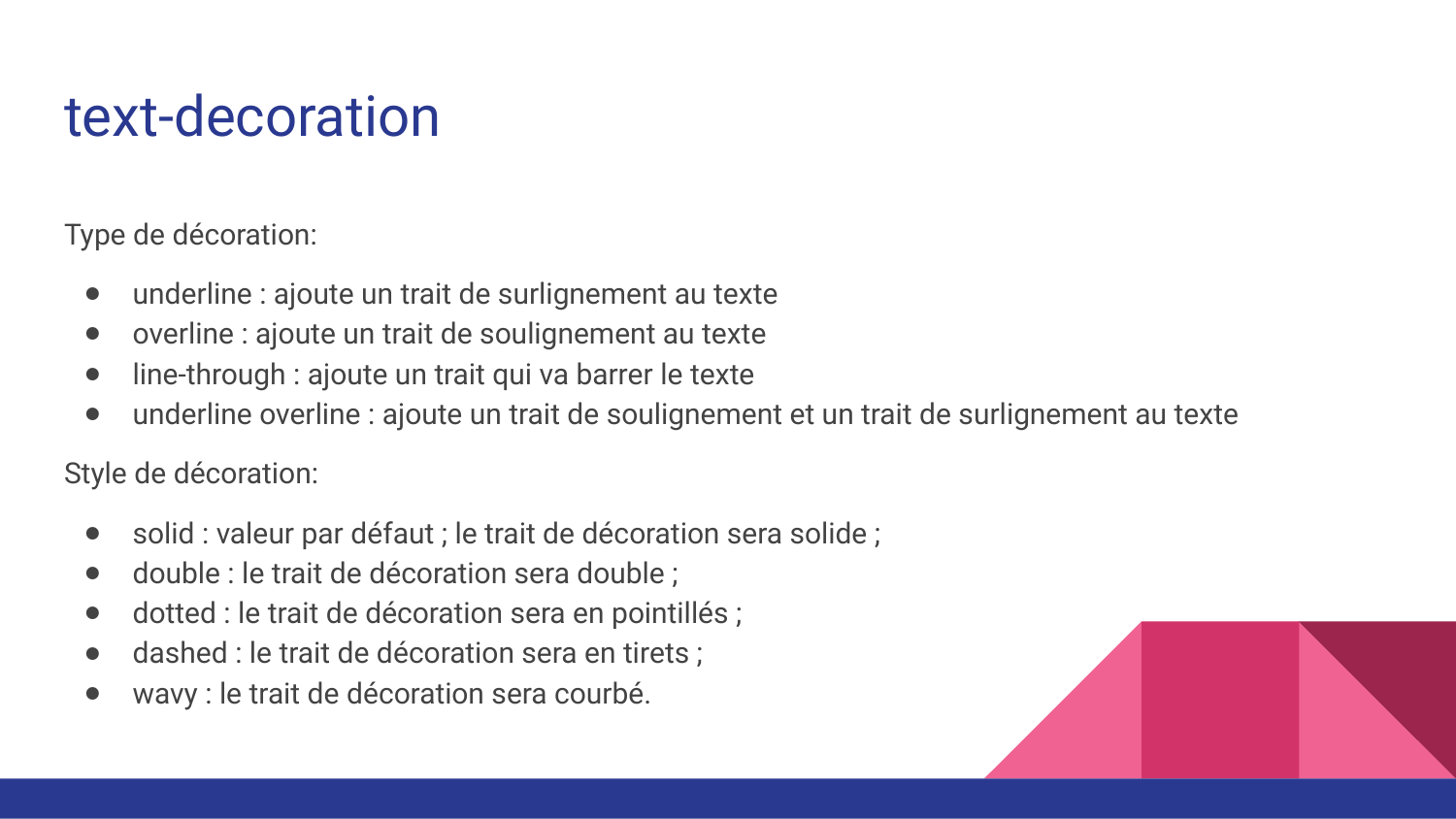

# text-decoration
Type de décoration:
underline : ajoute un trait de surlignement au texte
overline : ajoute un trait de soulignement au texte
line-through : ajoute un trait qui va barrer le texte
underline overline : ajoute un trait de soulignement et un trait de surlignement au texte
Style de décoration:
solid : valeur par défaut ; le trait de décoration sera solide ;
double : le trait de décoration sera double ;
dotted : le trait de décoration sera en pointillés ;
dashed : le trait de décoration sera en tirets ;
wavy : le trait de décoration sera courbé.